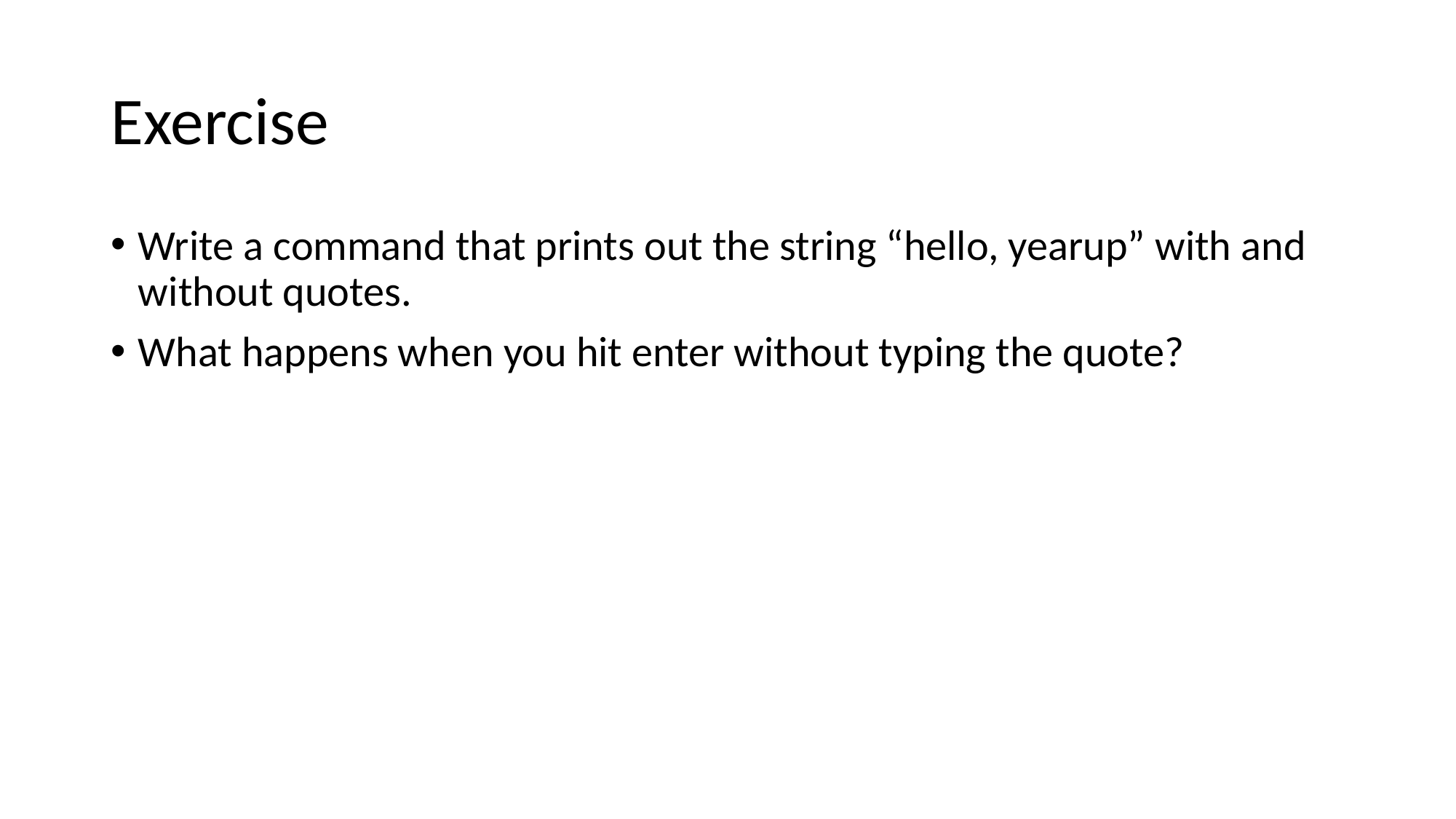

# Exercise
Write a command that prints out the string “hello, yearup” with and without quotes.
What happens when you hit enter without typing the quote?